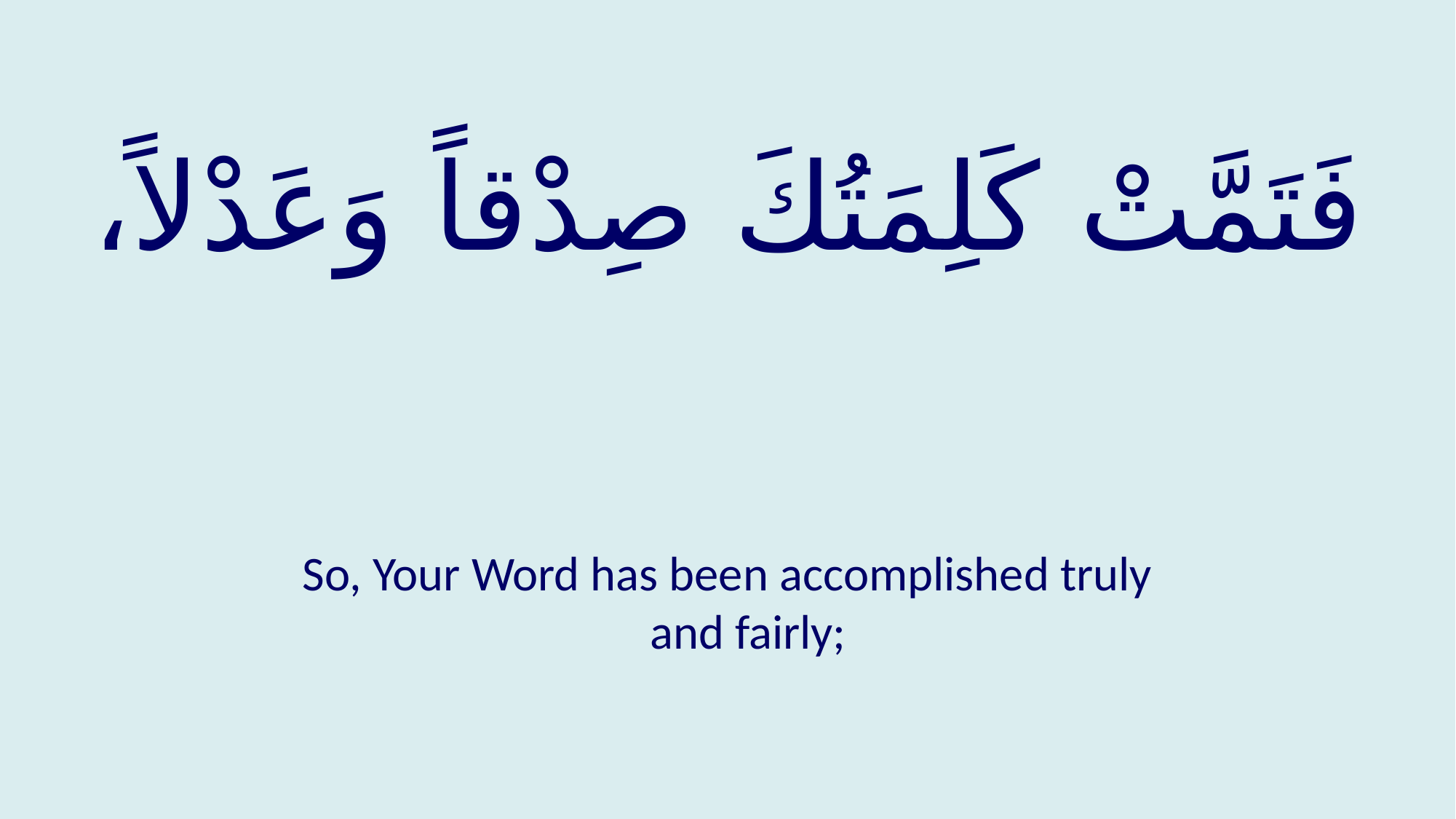

# فَتَمَّتْ كَلِمَتُكَ صِدْقاً وَعَدْلاً،
So, Your Word has been accomplished truly and fairly;